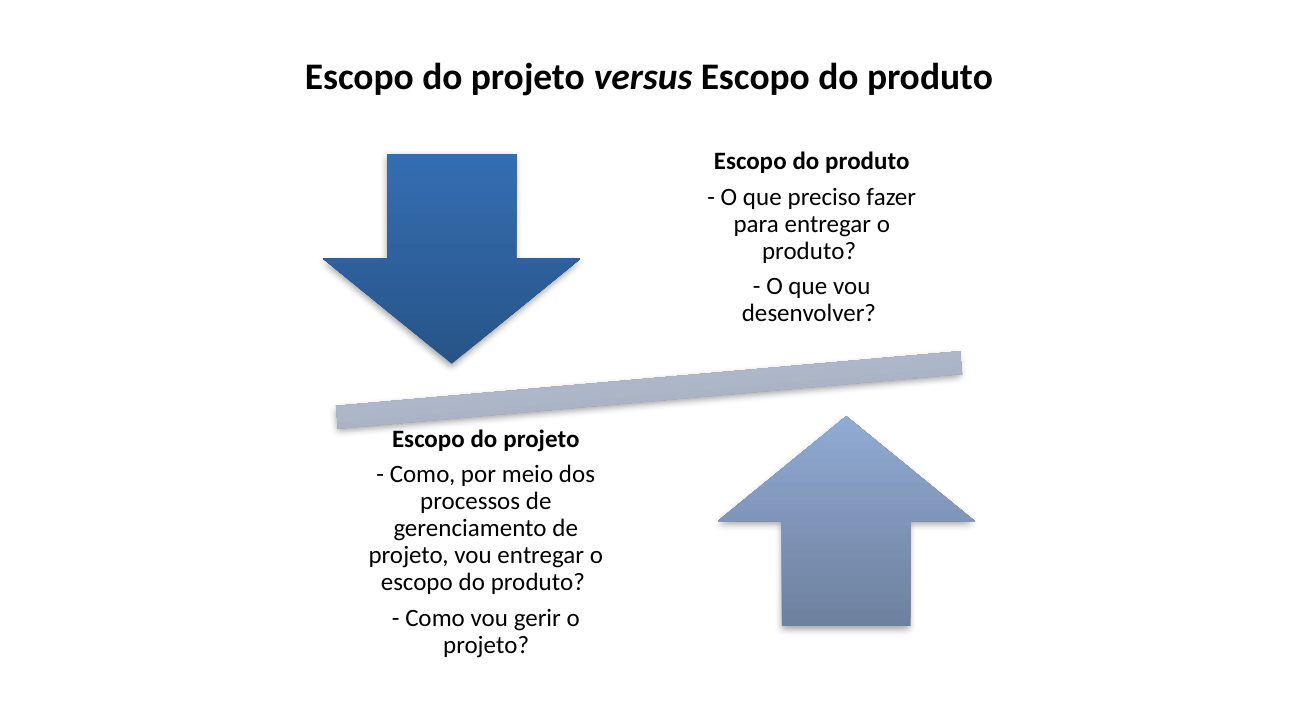

Escopo do projeto versus Escopo do produto

Escopo do produto
- O que preciso fazer para entregar o produto?
- O que vou desenvolver?

Escopo do projeto
- Como, por meio dos processos de gerenciamento de projeto, vou entregar o escopo do produto?
- Como vou gerir o projeto?
EXEMLO